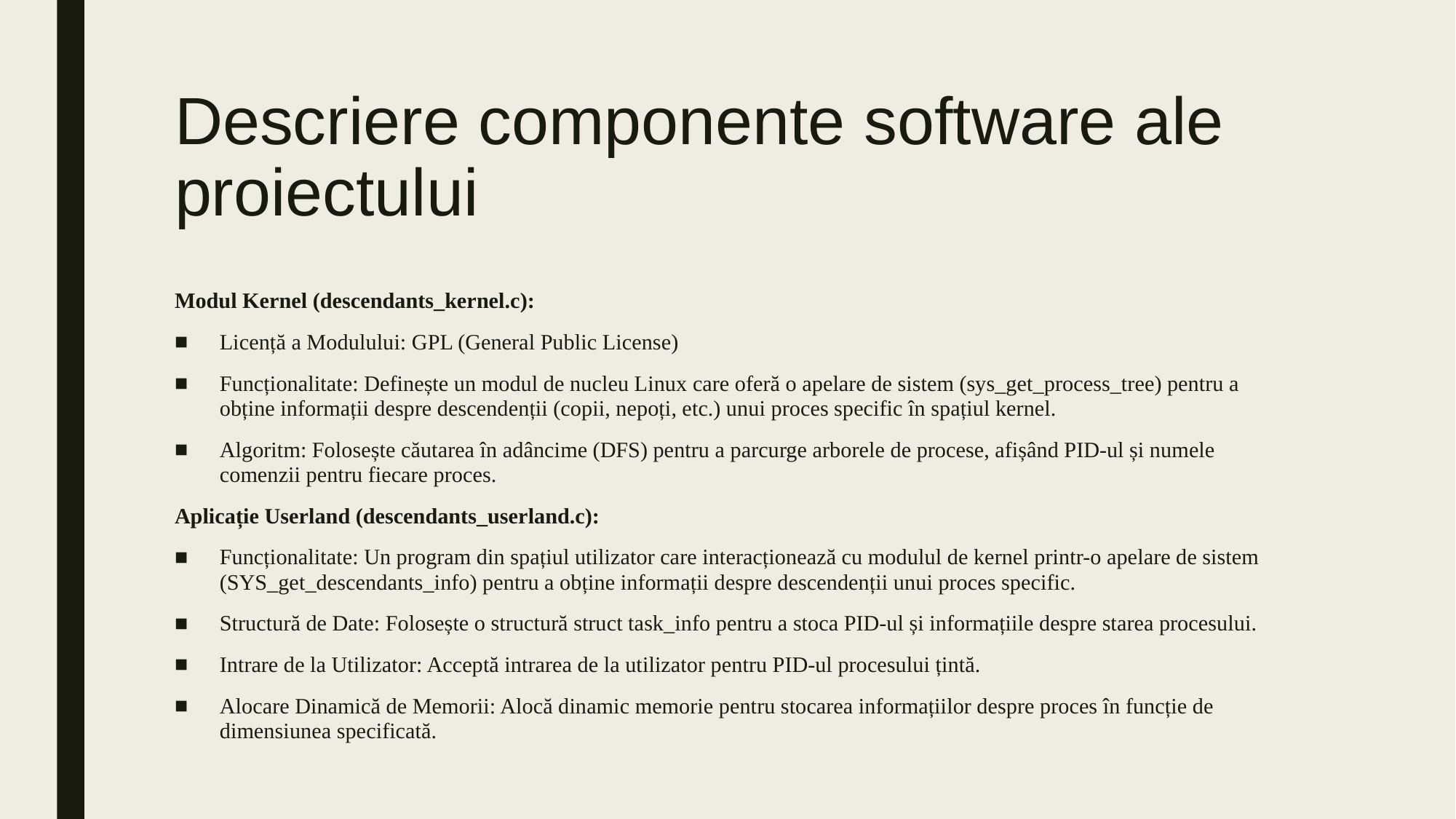

# Descriere componente software ale proiectului

Modul Kernel (descendants_kernel.c):
Licență a Modulului: GPL (General Public License)
Funcționalitate: Definește un modul de nucleu Linux care oferă o apelare de sistem (sys_get_process_tree) pentru a obține informații despre descendenții (copii, nepoți, etc.) unui proces specific în spațiul kernel.
Algoritm: Folosește căutarea în adâncime (DFS) pentru a parcurge arborele de procese, afișând PID-ul și numele comenzii pentru fiecare proces.
Aplicație Userland (descendants_userland.c):
Funcționalitate: Un program din spațiul utilizator care interacționează cu modulul de kernel printr-o apelare de sistem (SYS_get_descendants_info) pentru a obține informații despre descendenții unui proces specific.
Structură de Date: Folosește o structură struct task_info pentru a stoca PID-ul și informațiile despre starea procesului.
Intrare de la Utilizator: Acceptă intrarea de la utilizator pentru PID-ul procesului țintă.
Alocare Dinamică de Memorii: Alocă dinamic memorie pentru stocarea informațiilor despre proces în funcție de dimensiunea specificată.